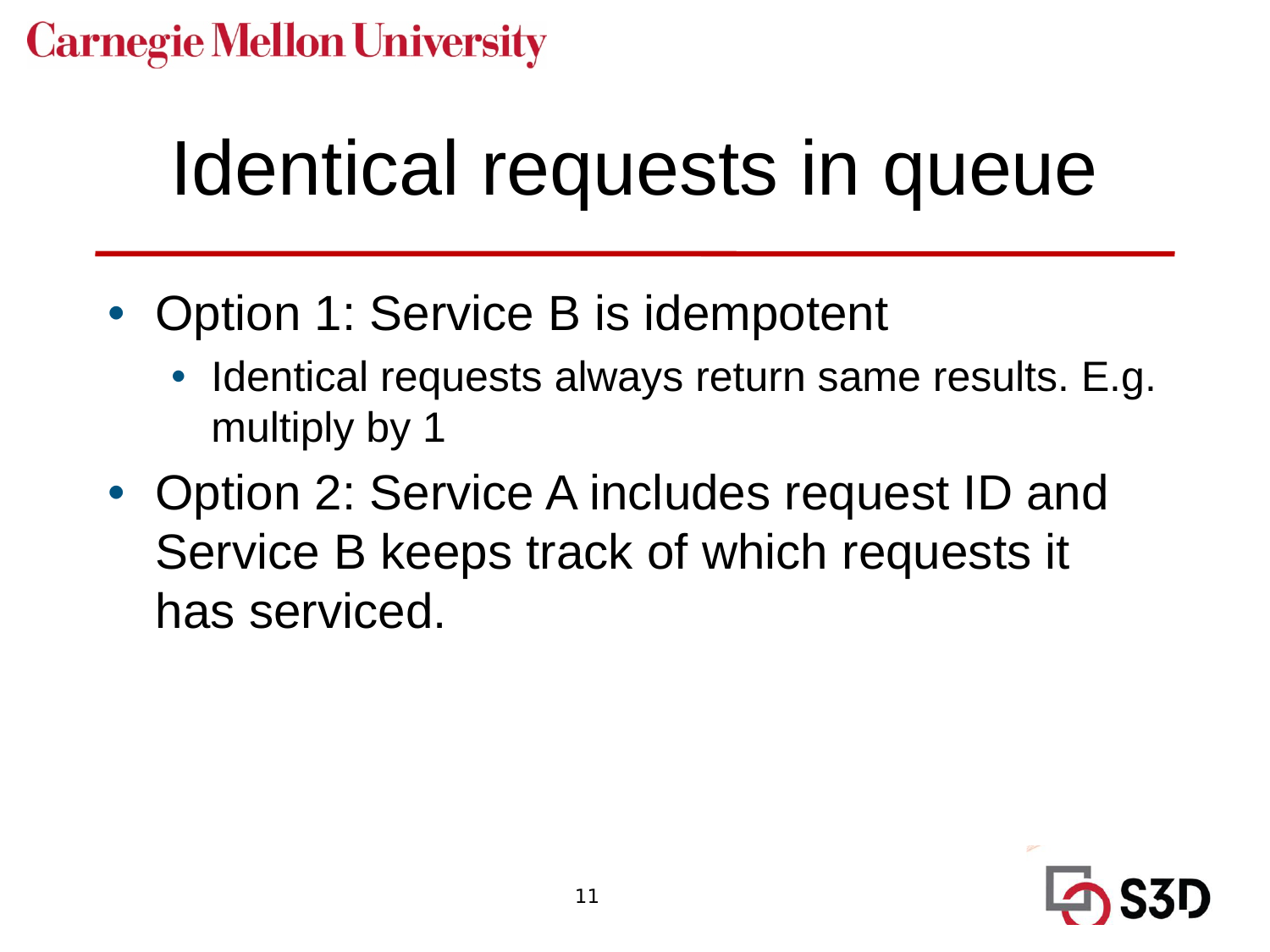

# Identical requests in queue
Option 1: Service B is idempotent
Identical requests always return same results. E.g. multiply by 1
Option 2: Service A includes request ID and Service B keeps track of which requests it has serviced.